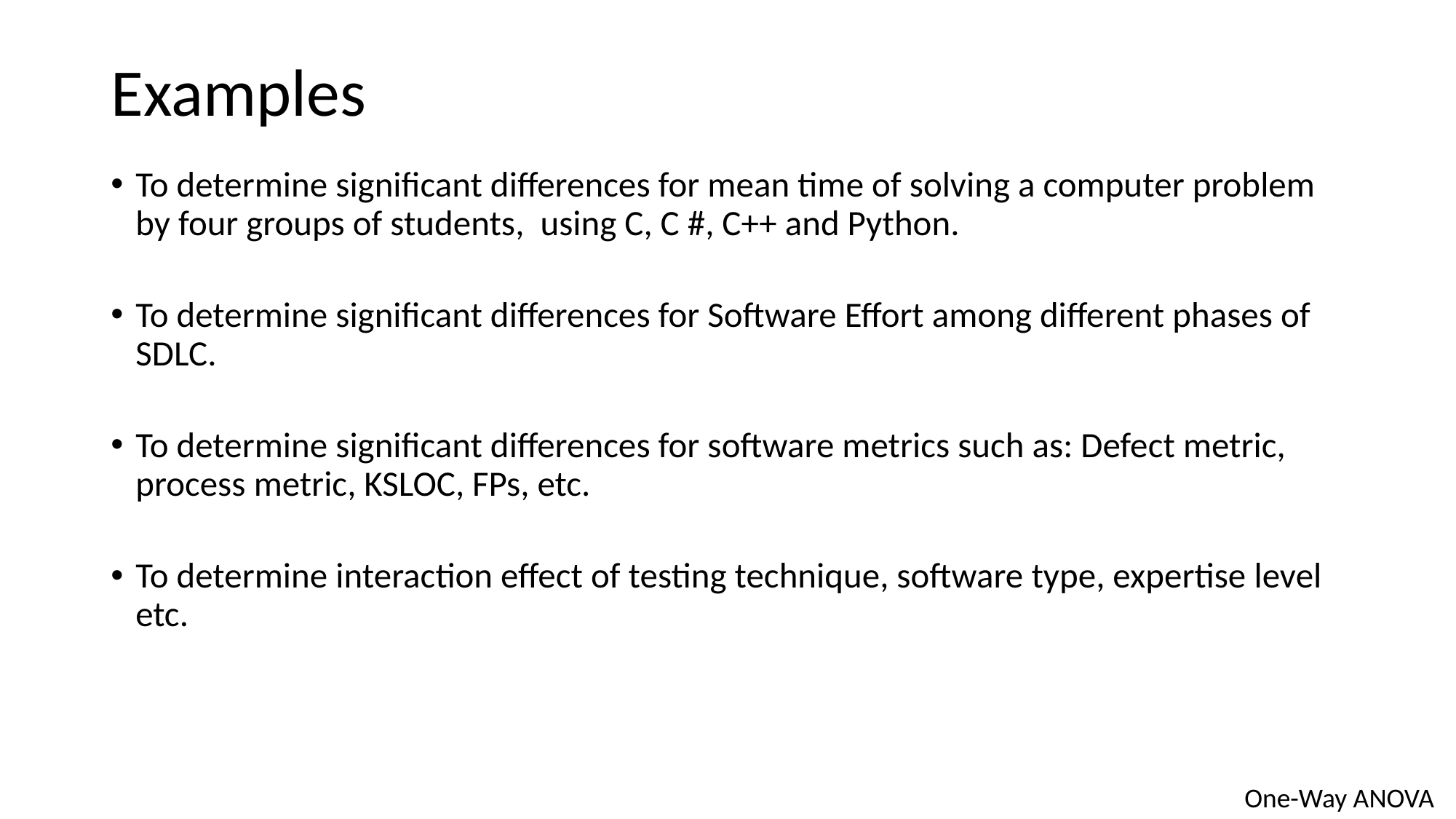

# Examples
To determine significant differences for mean time of solving a computer problem by four groups of students,  using C, C #, C++ and Python.

To determine significant differences for Software Effort among different phases of SDLC.

To determine significant differences for software metrics such as: Defect metric, process metric, KSLOC, FPs, etc.

To determine interaction effect of testing technique, software type, expertise level etc.

One-Way ANOVA